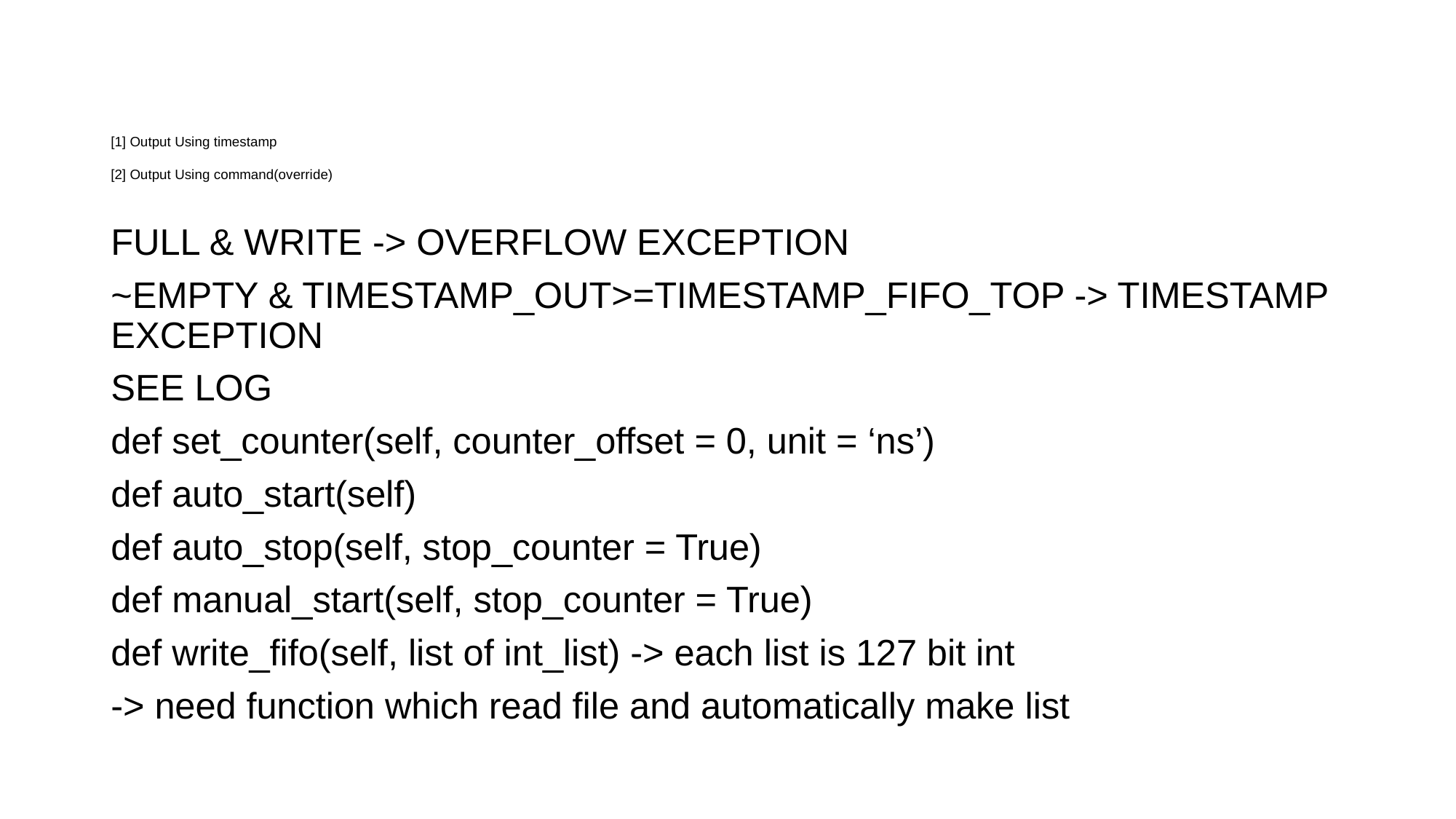

[1] Output Using timestamp

[2] Output Using command(override)
FULL & WRITE -> OVERFLOW EXCEPTION
~EMPTY & TIMESTAMP_OUT>=TIMESTAMP_FIFO_TOP -> TIMESTAMP EXCEPTION
SEE LOG
def set_counter(self, counter_offset = 0, unit = ‘ns’)
def auto_start(self)
def auto_stop(self, stop_counter = True)
def manual_start(self, stop_counter = True)
def write_fifo(self, list of int_list) -> each list is 127 bit int
-> need function which read file and automatically make list